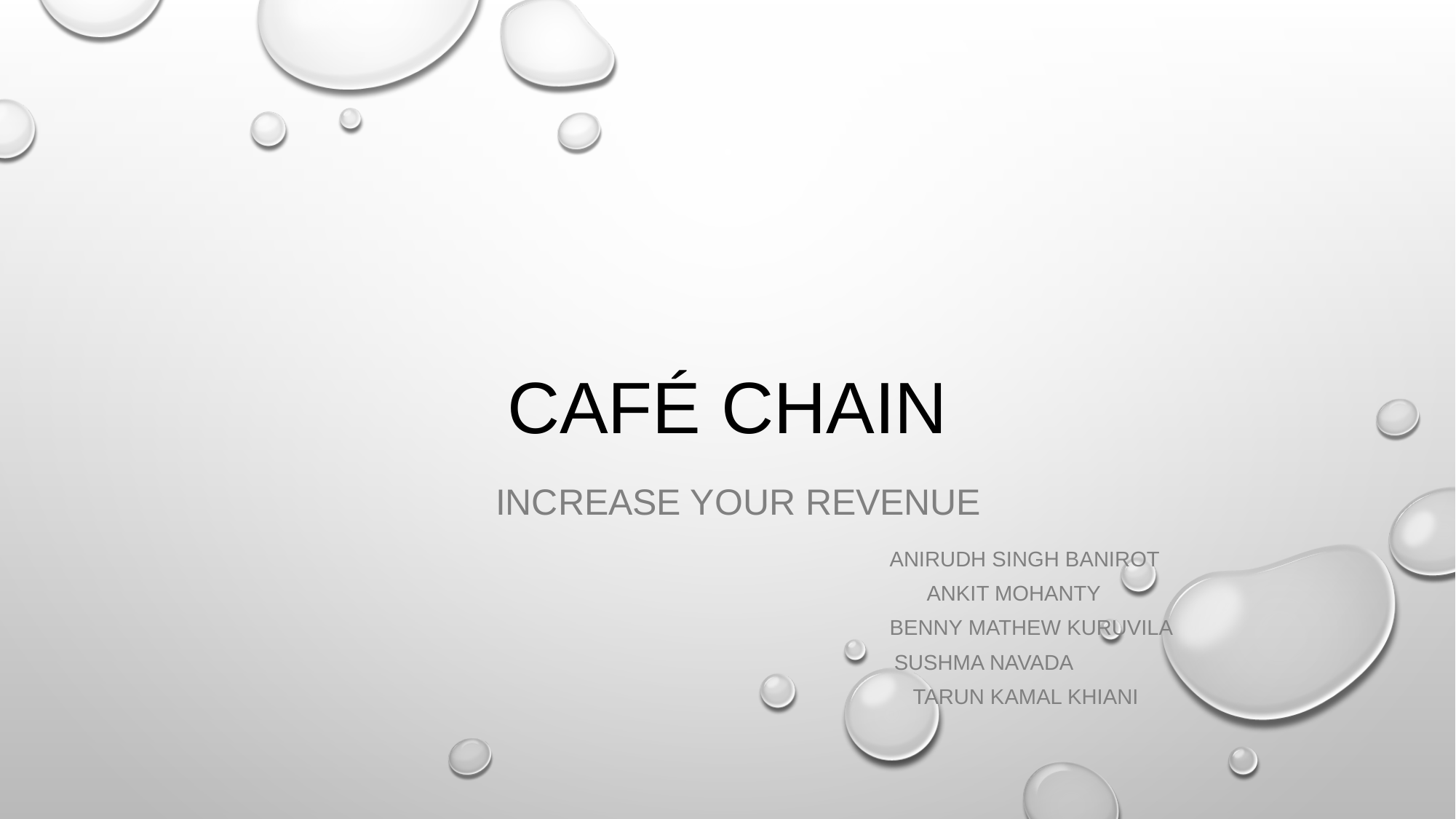

# Café Chain
	    Increase your revenue
	                              Anirudh Singh Banirot
          	Ankit Mohanty
	               Benny Mathew Kuruvila
	Sushma Navada
		               Tarun Kamal Khiani